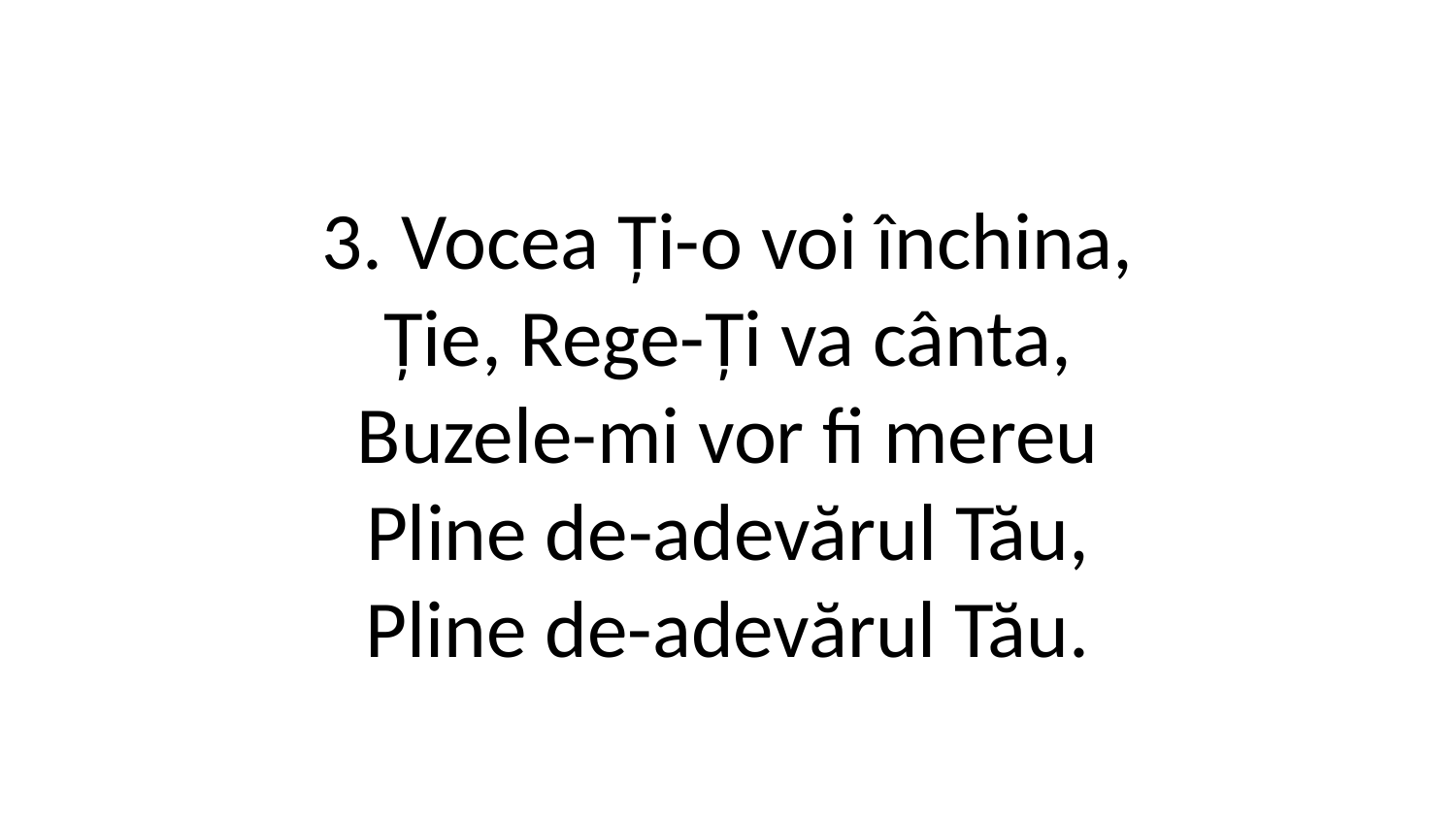

3. Vocea Ți-o voi închina,
Ție, Rege-Ți va cânta,
Buzele-mi vor fi mereu
Pline de-adevărul Tău,
Pline de-adevărul Tău.